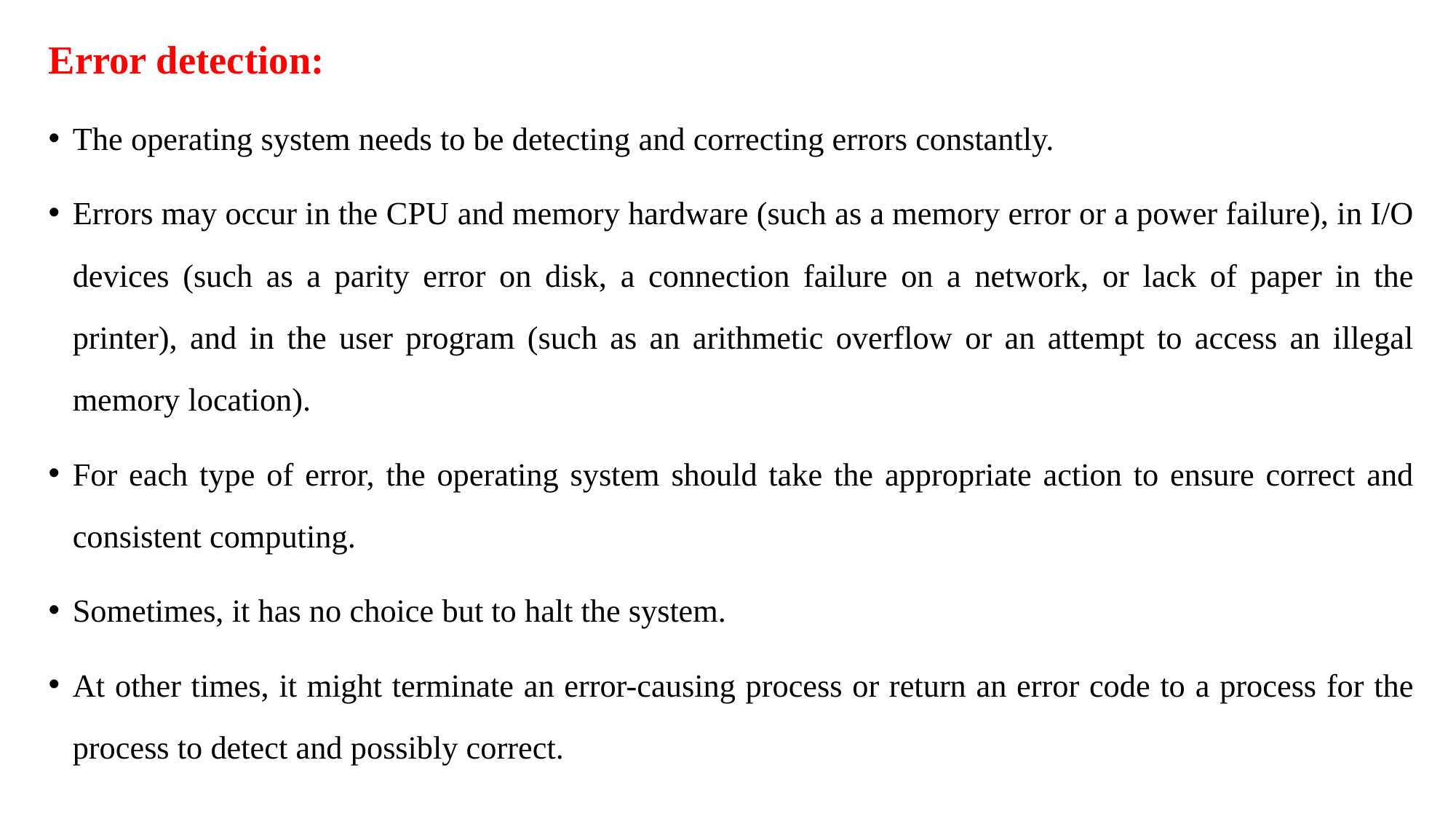

Error detection:
The operating system needs to be detecting and correcting errors constantly.
Errors may occur in the CPU and memory hardware (such as a memory error or a power failure), in I/O devices (such as a parity error on disk, a connection failure on a network, or lack of paper in the printer), and in the user program (such as an arithmetic overflow or an attempt to access an illegal memory location).
For each type of error, the operating system should take the appropriate action to ensure correct and consistent computing.
Sometimes, it has no choice but to halt the system.
At other times, it might terminate an error-causing process or return an error code to a process for the process to detect and possibly correct.